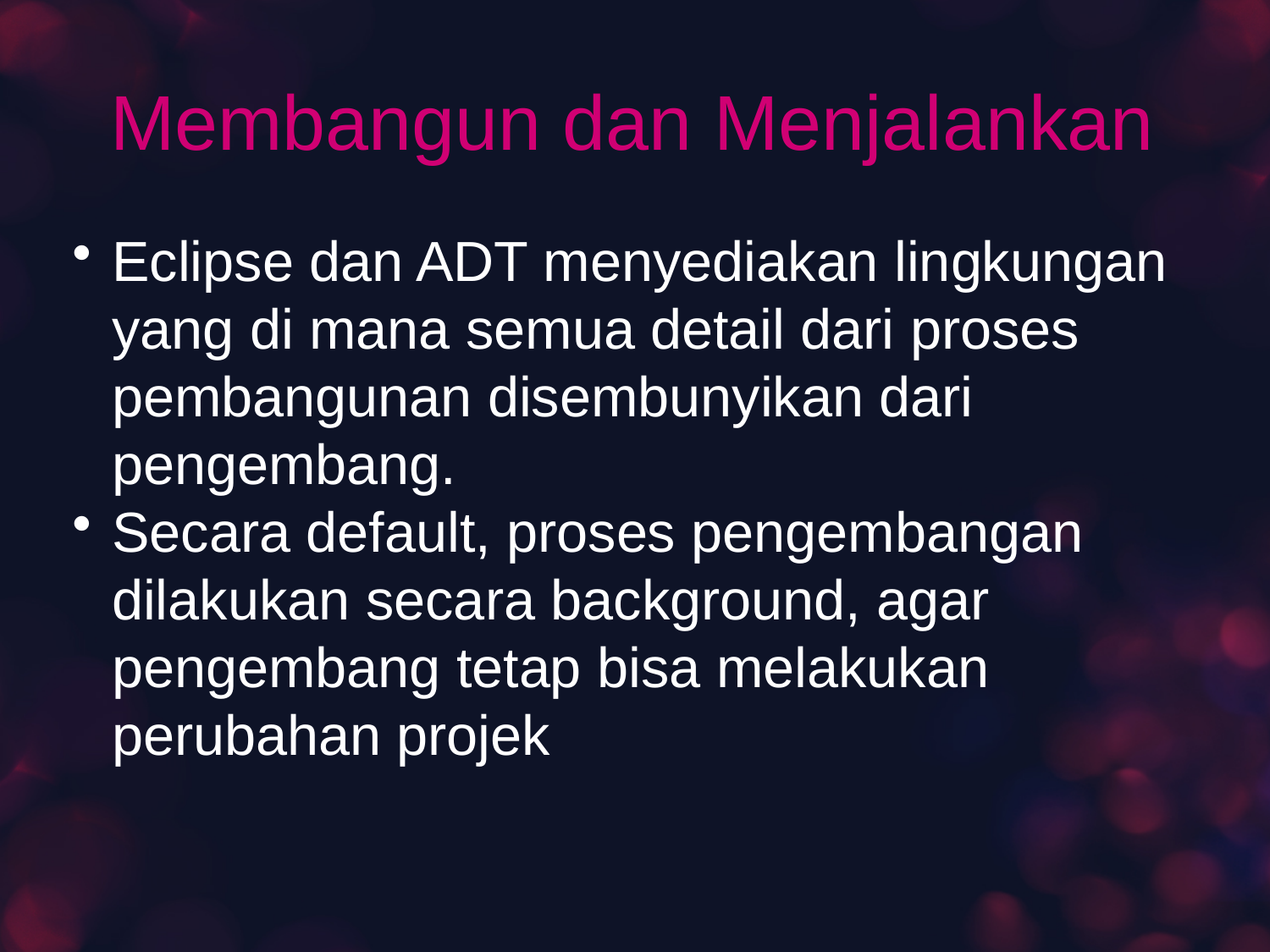

# Membangun dan Menjalankan
Eclipse dan ADT menyediakan lingkungan yang di mana semua detail dari proses pembangunan disembunyikan dari pengembang.
Secara default, proses pengembangan dilakukan secara background, agar pengembang tetap bisa melakukan perubahan projek